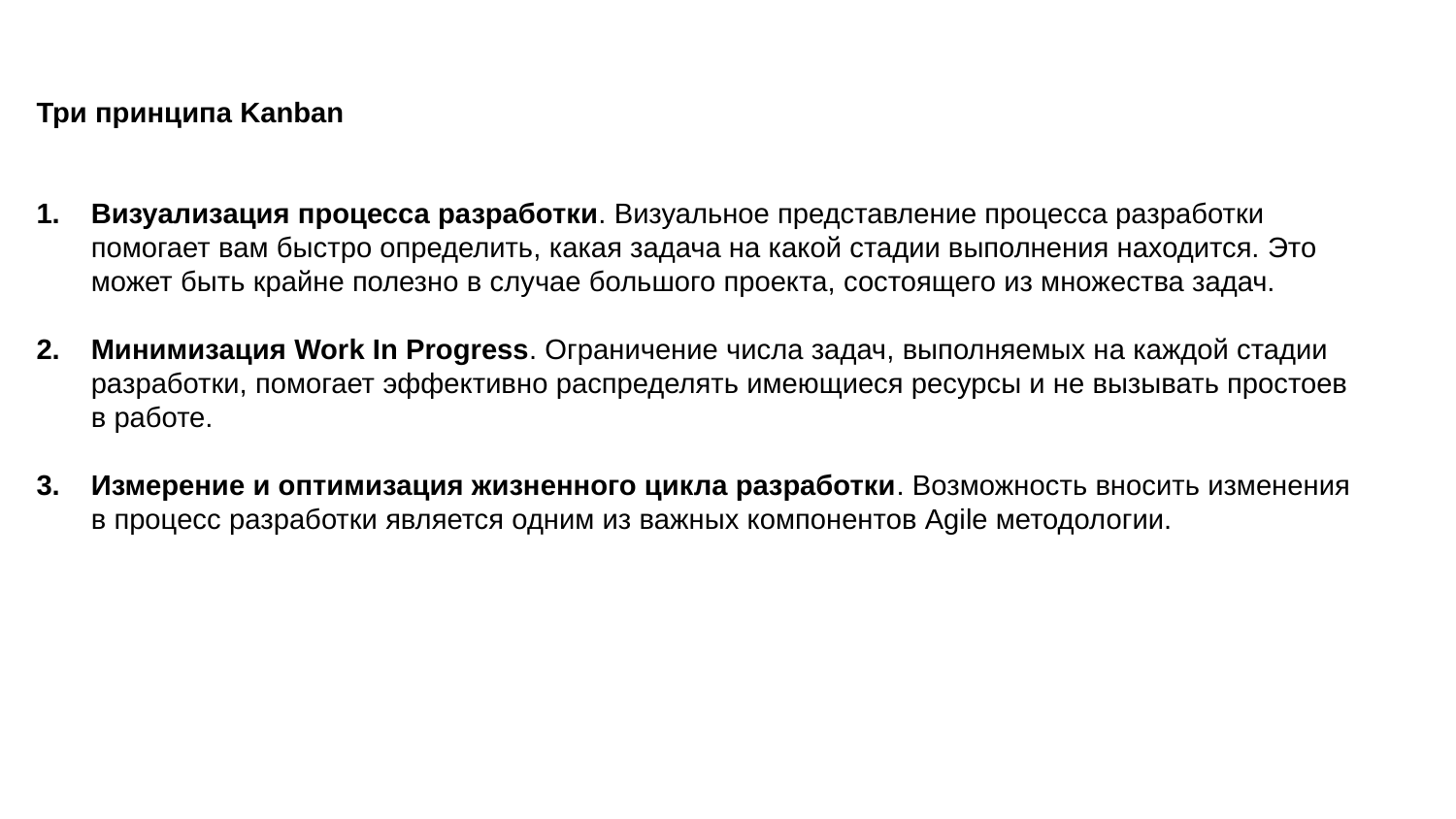

Три принципа Kanban

Визуализация процесса разработки. Визуальное представление процесса разработки помогает вам быстро определить, какая задача на какой стадии выполнения находится. Это может быть крайне полезно в случае большого проекта, состоящего из множества задач.

Минимизация Work In Progress. Ограничение числа задач, выполняемых на каждой стадии разработки, помогает эффективно распределять имеющиеся ресурсы и не вызывать простоев в работе.

Измерение и оптимизация жизненного цикла разработки. Возможность вносить изменения в процесс разработки является одним из важных компонентов Agile методологии.